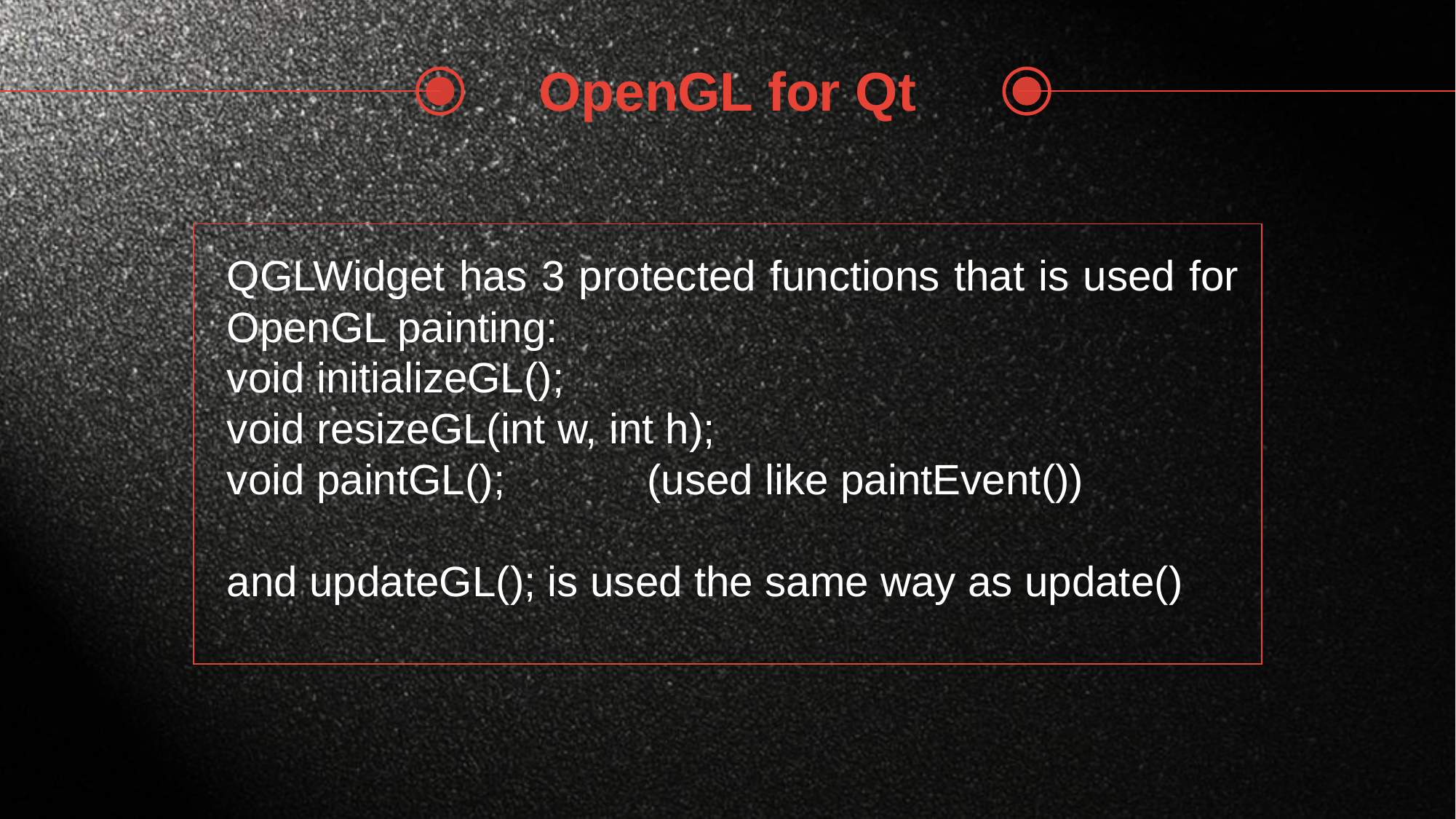

OpenGL for Qt

QGLWidget has 3 protected functions that is used for OpenGL painting:
void initializeGL();
void resizeGL(int w, int h);
void paintGL();            (used like paintEvent())

and updateGL(); is used the same way as update()